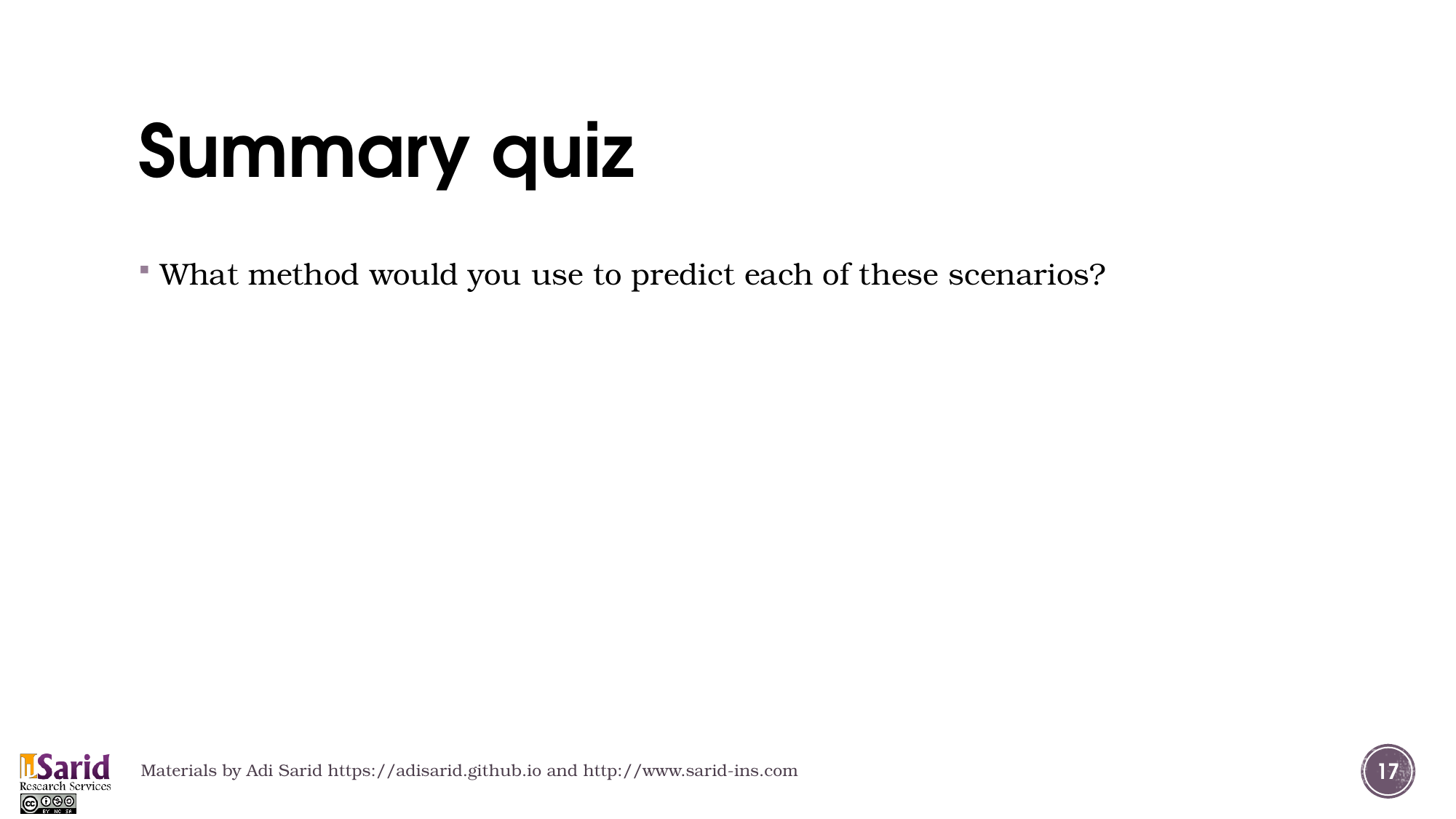

# Summary quiz
What method would you use to predict each of these scenarios?
Materials by Adi Sarid https://adisarid.github.io and http://www.sarid-ins.com
17